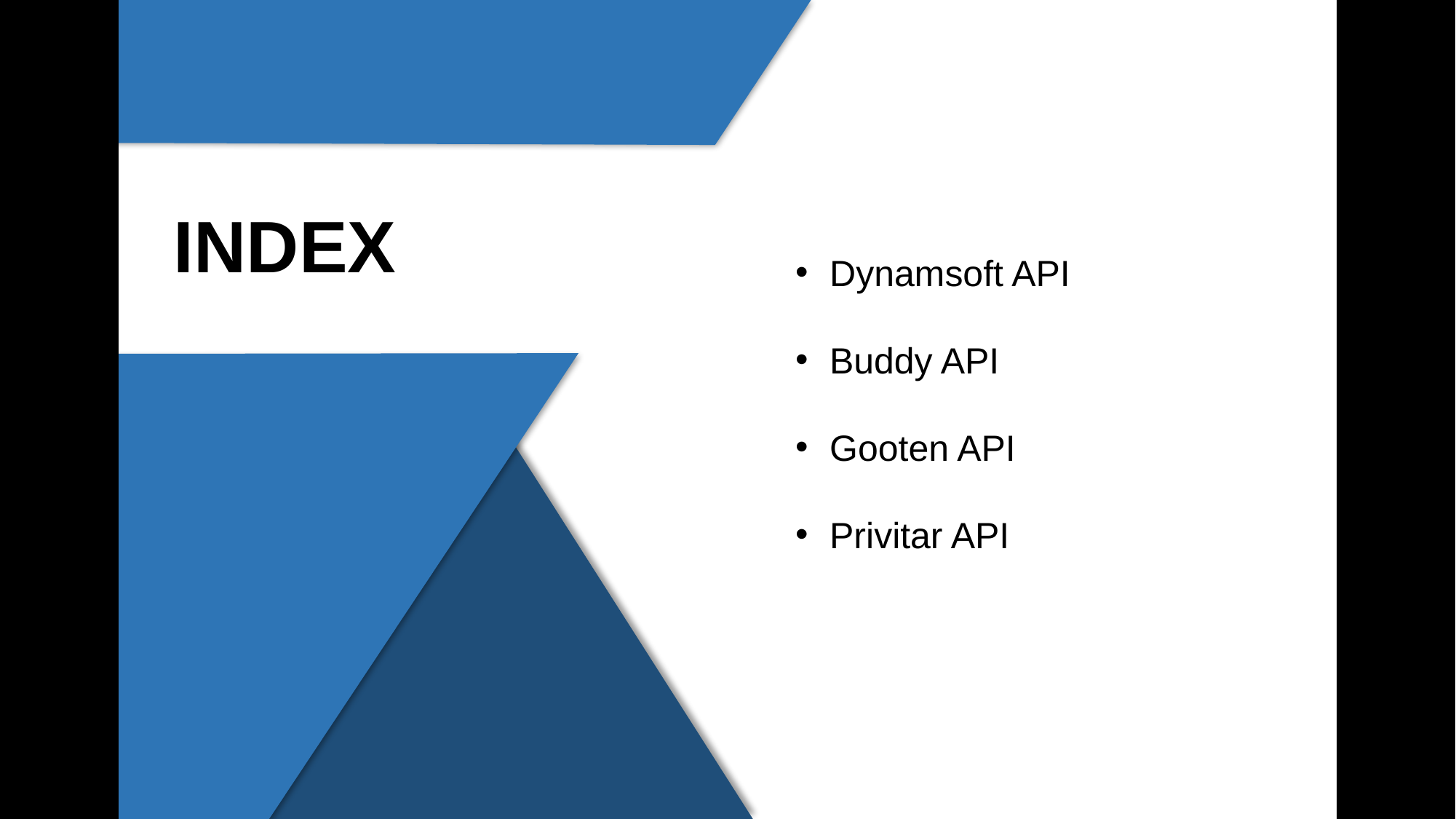

INDEX
Dynamsoft API

Buddy API

Gooten API

Privitar API